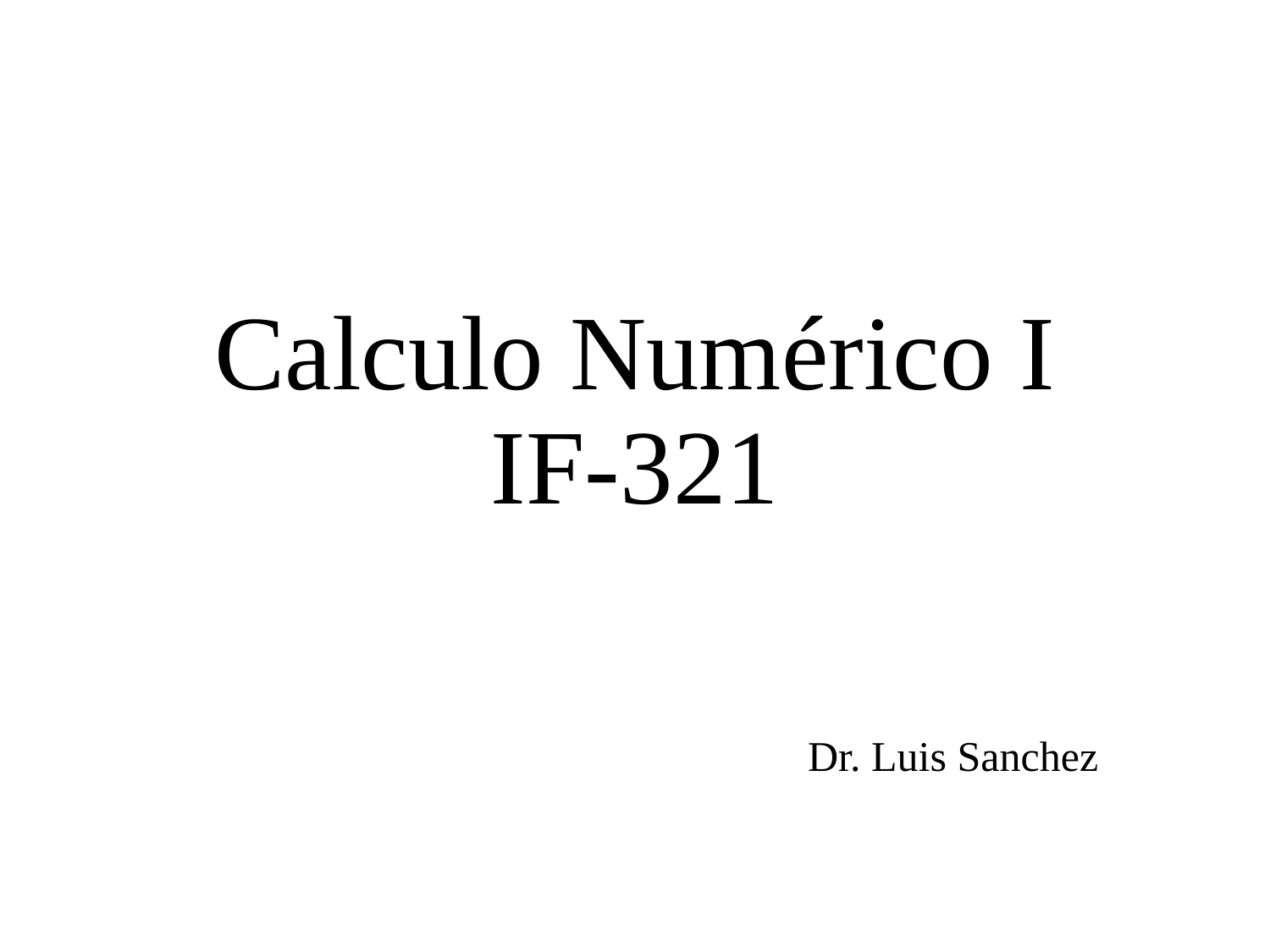

# Calculo Numérico I IF-321
Dr. Luis Sanchez